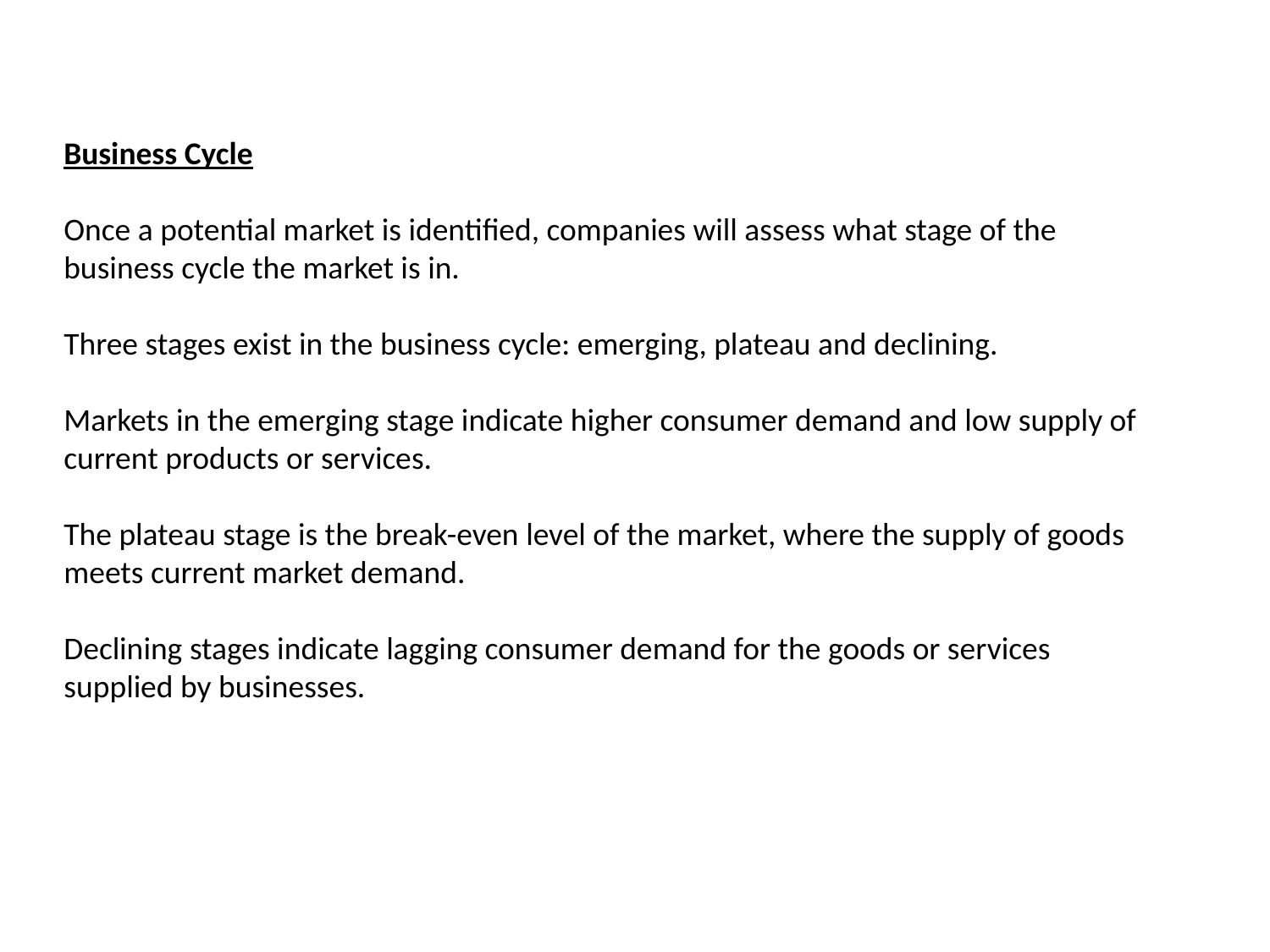

Business Cycle

Once a potential market is identified, companies will assess what stage of the business cycle the market is in.

Three stages exist in the business cycle: emerging, plateau and declining.

Markets in the emerging stage indicate higher consumer demand and low supply of current products or services.

The plateau stage is the break-even level of the market, where the supply of goods meets current market demand.

Declining stages indicate lagging consumer demand for the goods or services supplied by businesses.